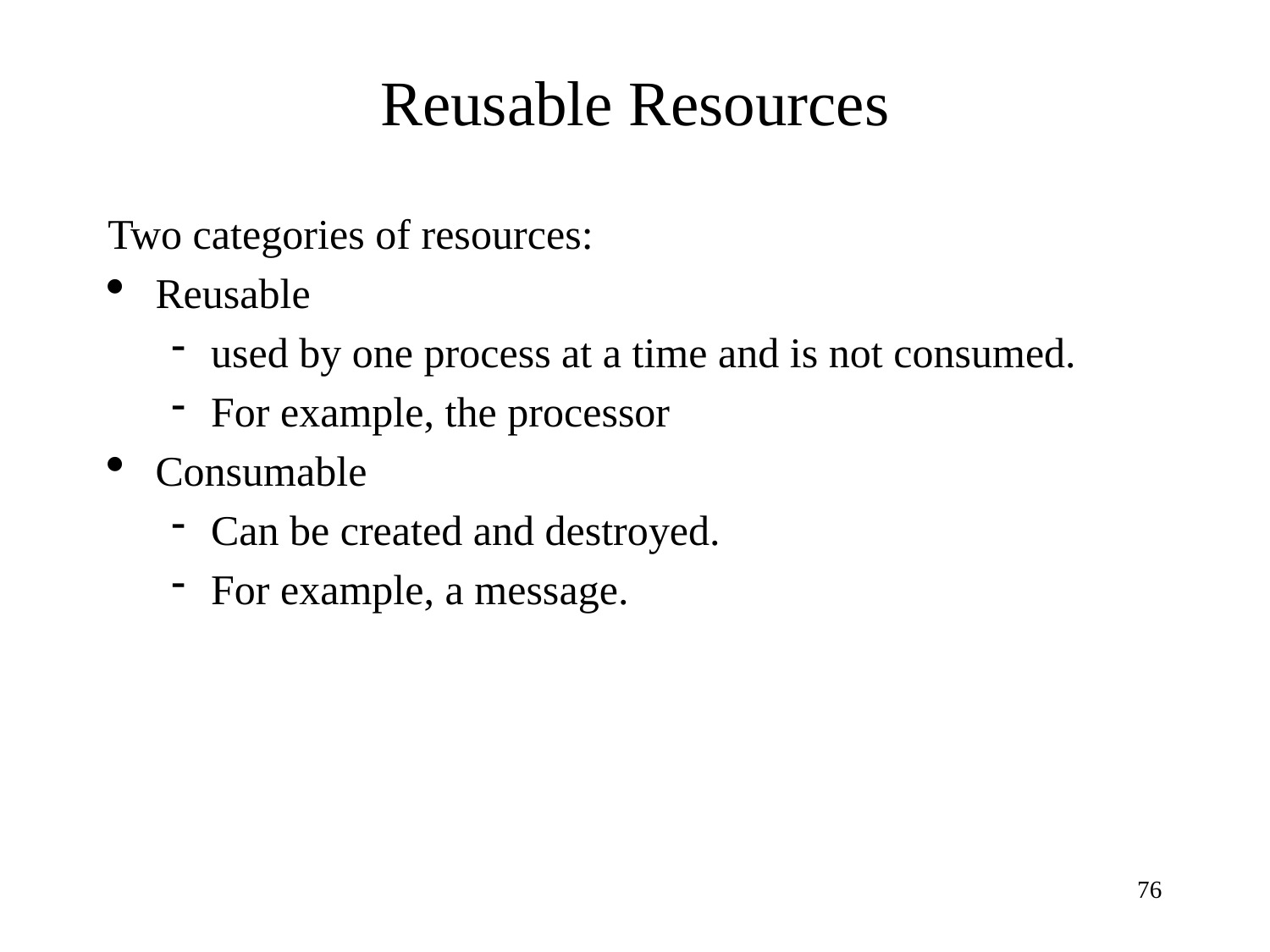

Reusable Resources
Two categories of resources:
Reusable
used by one process at a time and is not consumed.
For example, the processor
Consumable
Can be created and destroyed.
For example, a message.
76